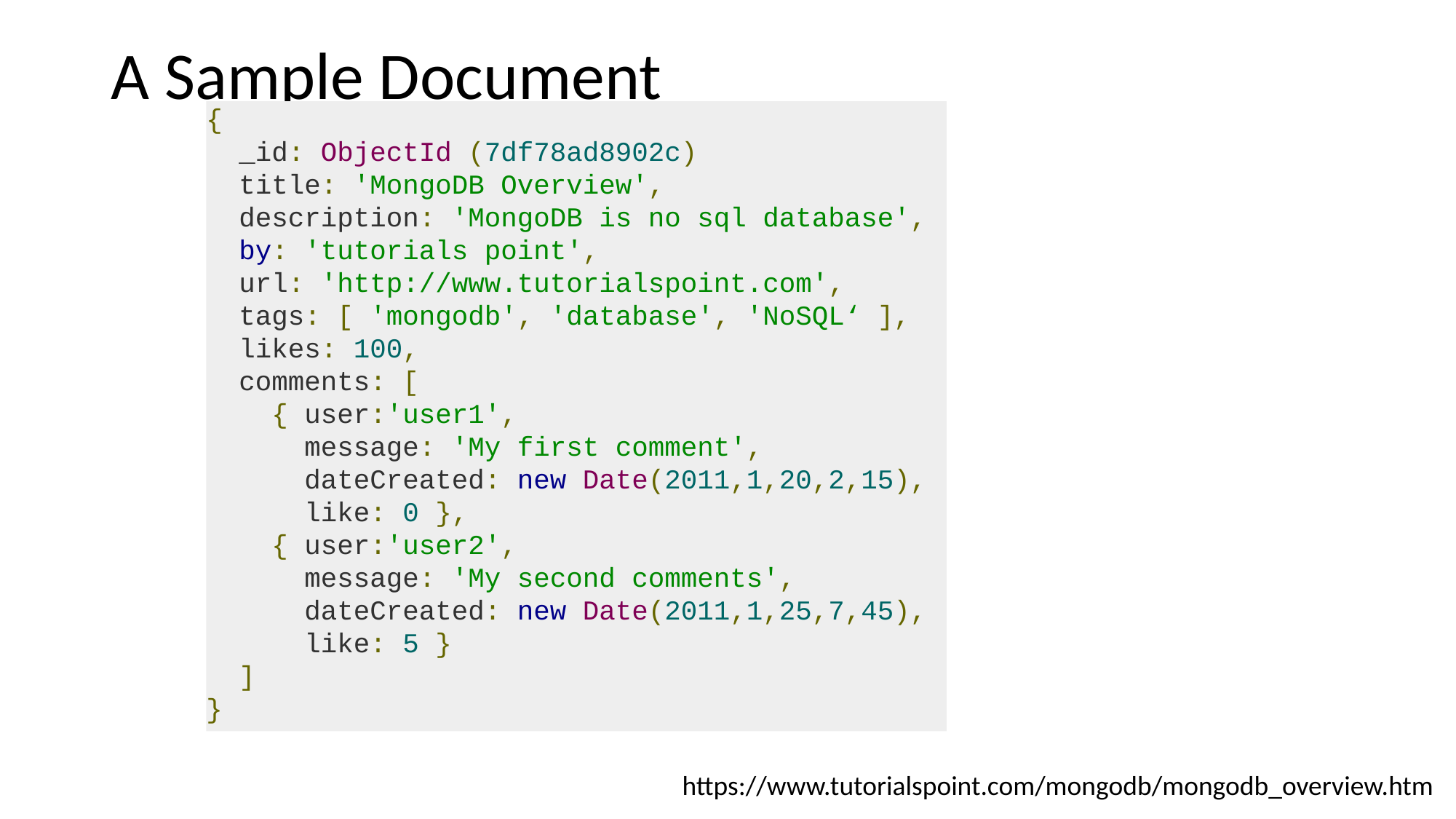

# A Sample Document
{
  _id: ObjectId (7df78ad8902c)
  title: 'MongoDB Overview',
  description: 'MongoDB is no sql database',
  by: 'tutorials point',
  url: 'http://www.tutorialspoint.com',
  tags: [ 'mongodb', 'database', 'NoSQL‘ ],
  likes: 100,
  comments: [
    { user:'user1',
      message: 'My first comment',
      dateCreated: new Date(2011,1,20,2,15),
      like: 0 },
    { user:'user2',
      message: 'My second comments',
      dateCreated: new Date(2011,1,25,7,45),
      like: 5 }
  ]
}
https://www.tutorialspoint.com/mongodb/mongodb_overview.htm